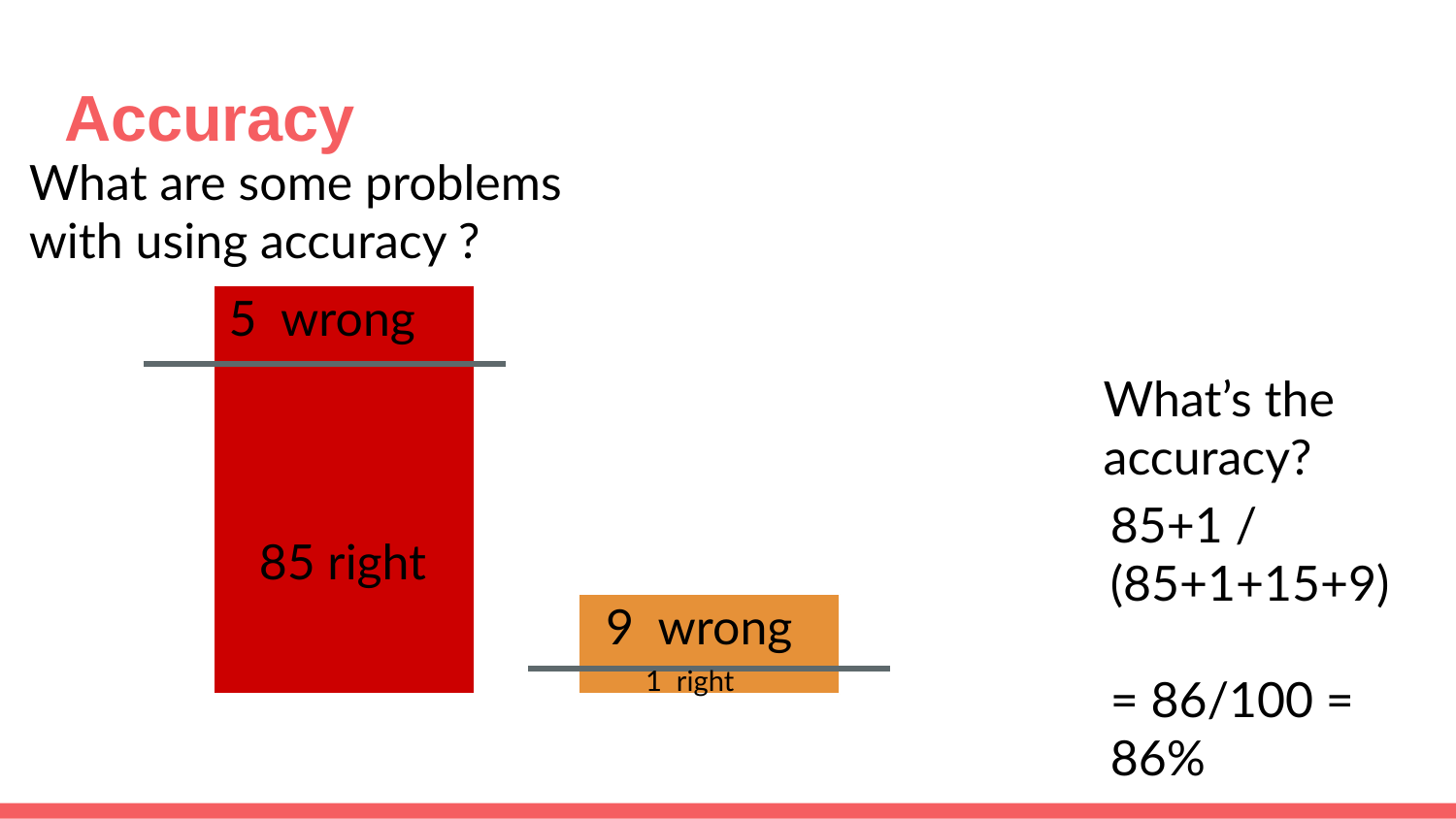

# Accuracy
What are some problems with using accuracy ?
5  wrong

What’s the accuracy?

85+1 / (85+1+15+9)

= 86/100 = 86%
85 right
9  wrong

1  right